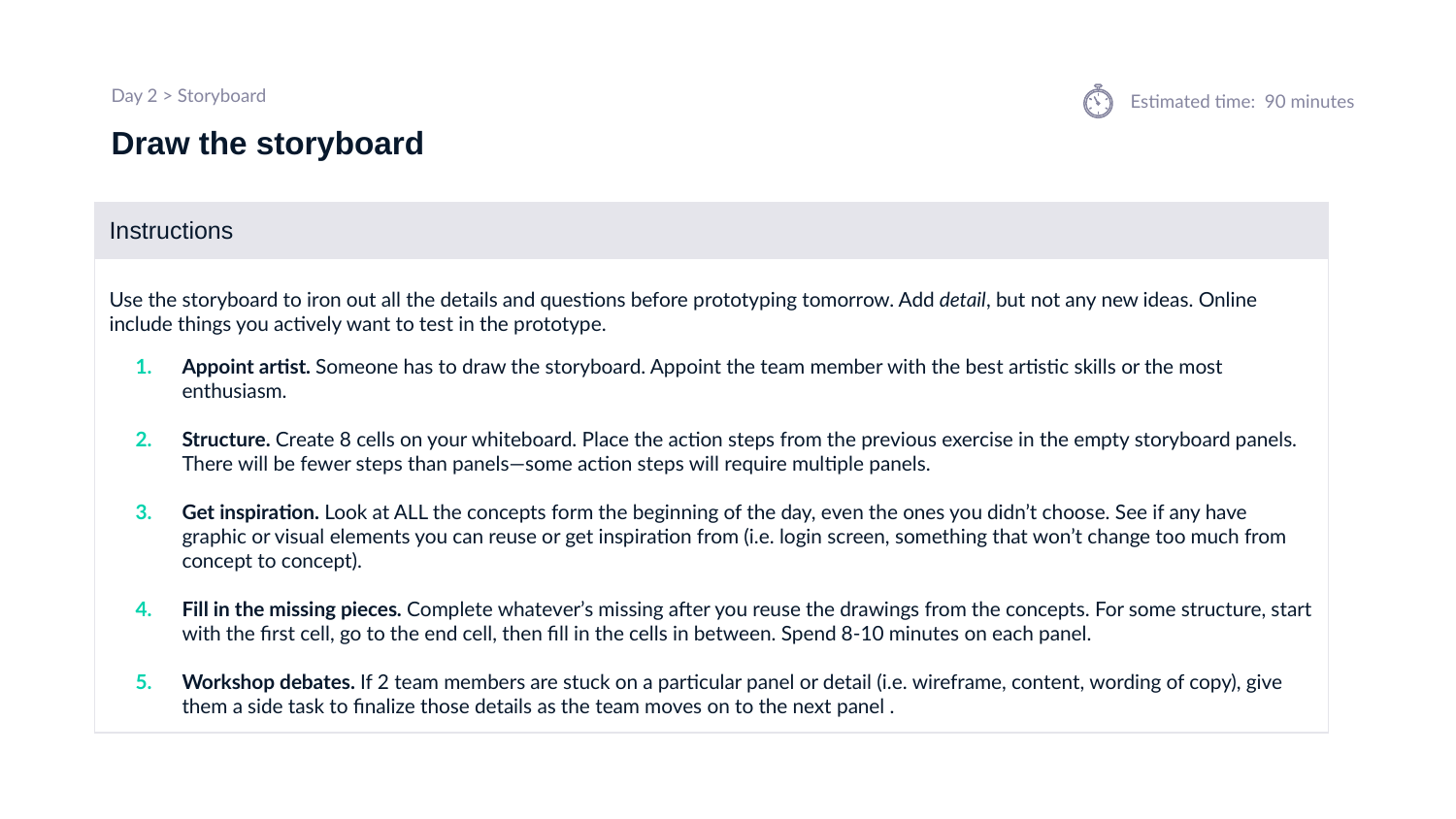

Day 2 > Storyboard
Estimated time:  90 minutes

# Draw the storyboard

| Instructions |  |  |
| --- | --- | --- |
| Use the storyboard to iron out all the details and questions before prototyping tomorrow. Add detail, but not any new ideas. Online include things you actively want to test in the prototype. Appoint artist. Someone has to draw the storyboard. Appoint the team member with the best artistic skills or the most enthusiasm. Structure. Create 8 cells on your whiteboard. Place the action steps from the previous exercise in the empty storyboard panels. There will be fewer steps than panels—some action steps will require multiple panels. Get inspiration. Look at ALL the concepts form the beginning of the day, even the ones you didn’t choose. See if any have graphic or visual elements you can reuse or get inspiration from (i.e. login screen, something that won’t change too much from concept to concept). Fill in the missing pieces. Complete whatever’s missing after you reuse the drawings from the concepts. For some structure, start with the first cell, go to the end cell, then fill in the cells in between. Spend 8-10 minutes on each panel. Workshop debates. If 2 team members are stuck on a particular panel or detail (i.e. wireframe, content, wording of copy), give them a side task to finalize those details as the team moves on to the next panel . |  |  |
|  |  |  |
|  |  |  |